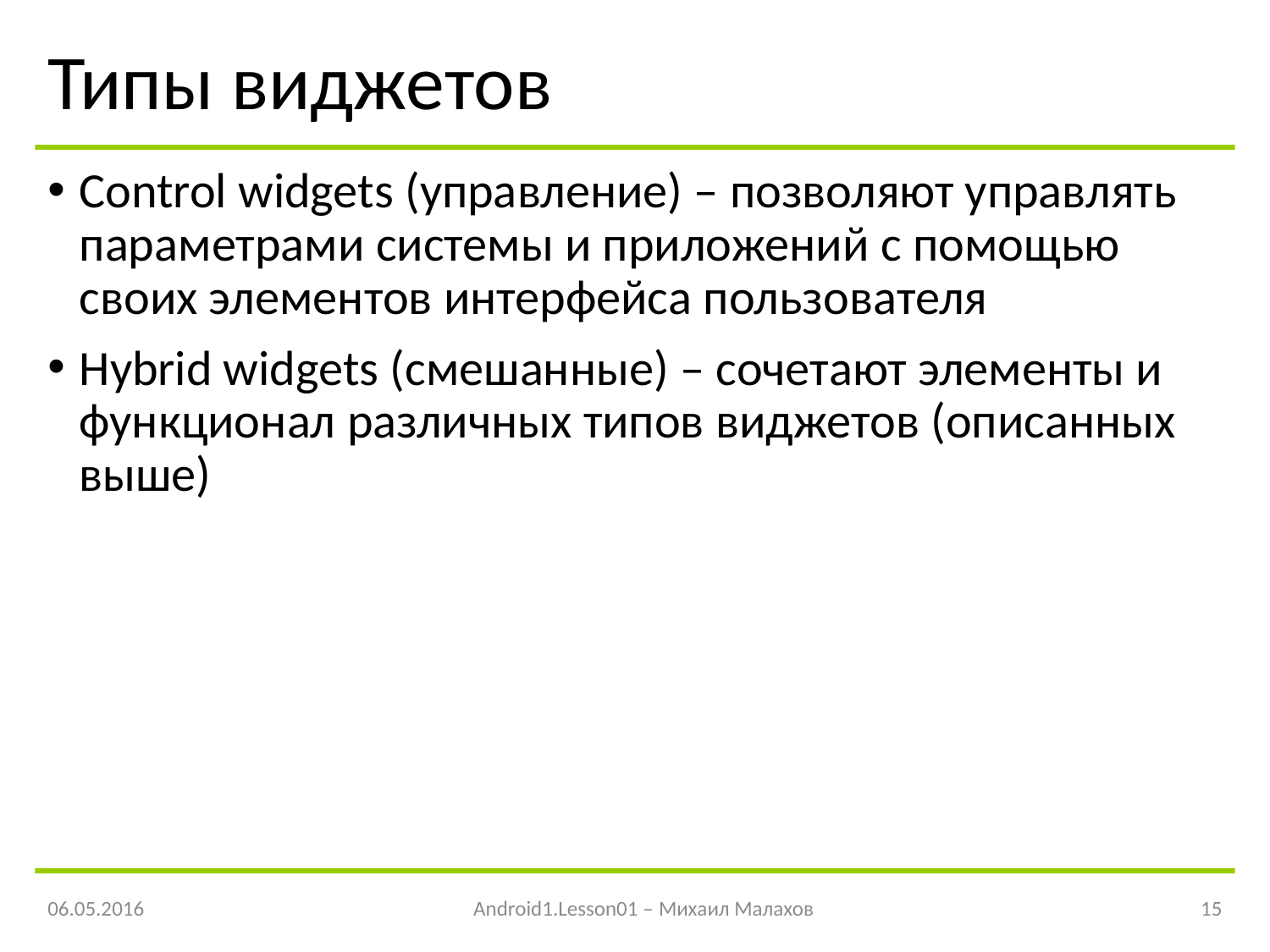

# Типы виджетов
Control widgets (управление) – позволяют управлять параметрами системы и приложений с помощью своих элементов интерфейса пользователя
Hybrid widgets (смешанные) – сочетают элементы и функционал различных типов виджетов (описанных выше)
06.05.2016
Android1.Lesson01 – Михаил Малахов
15